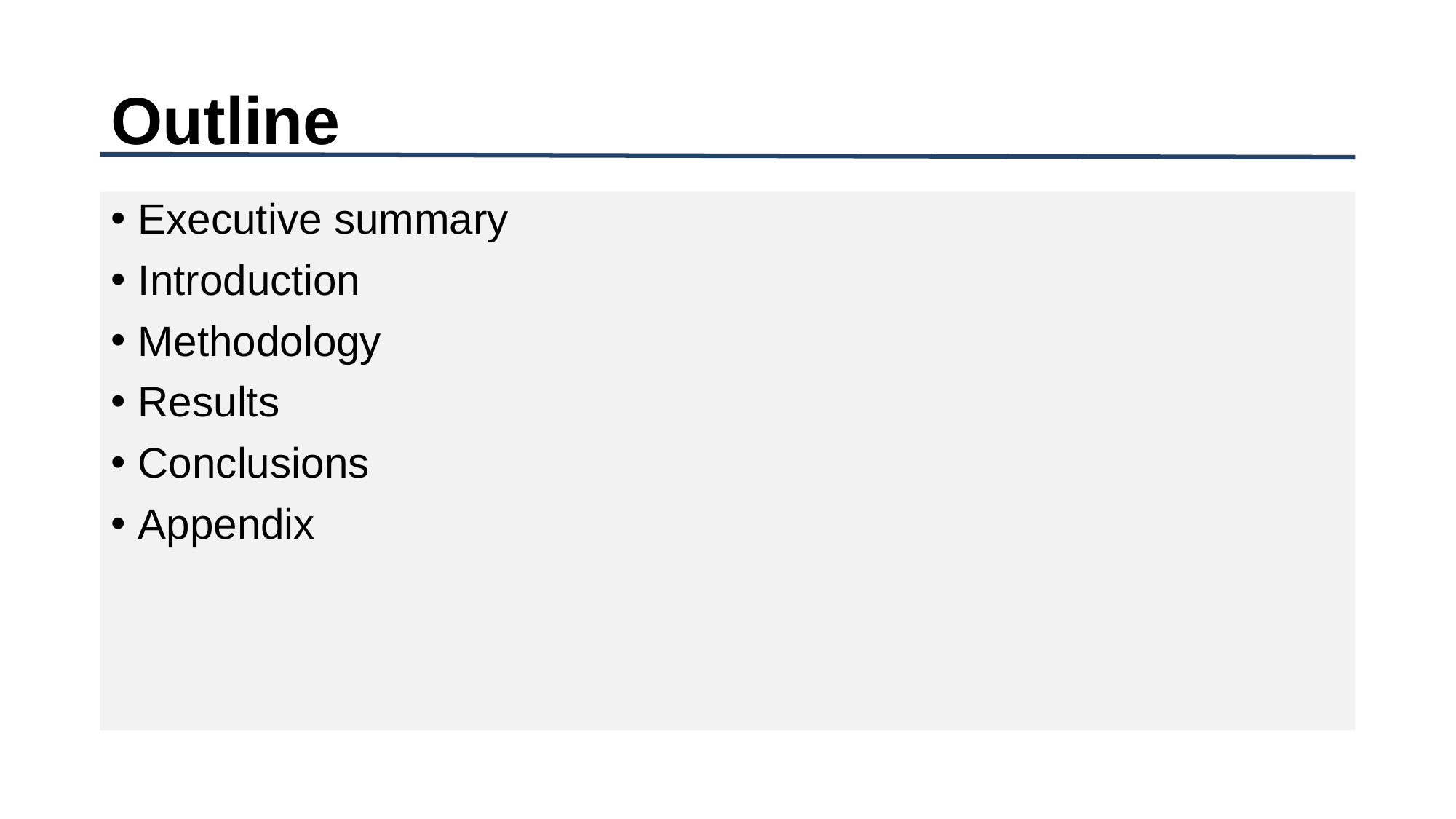

# Outline

Executive summary
Introduction
Methodology
Results
Conclusions
Appendix